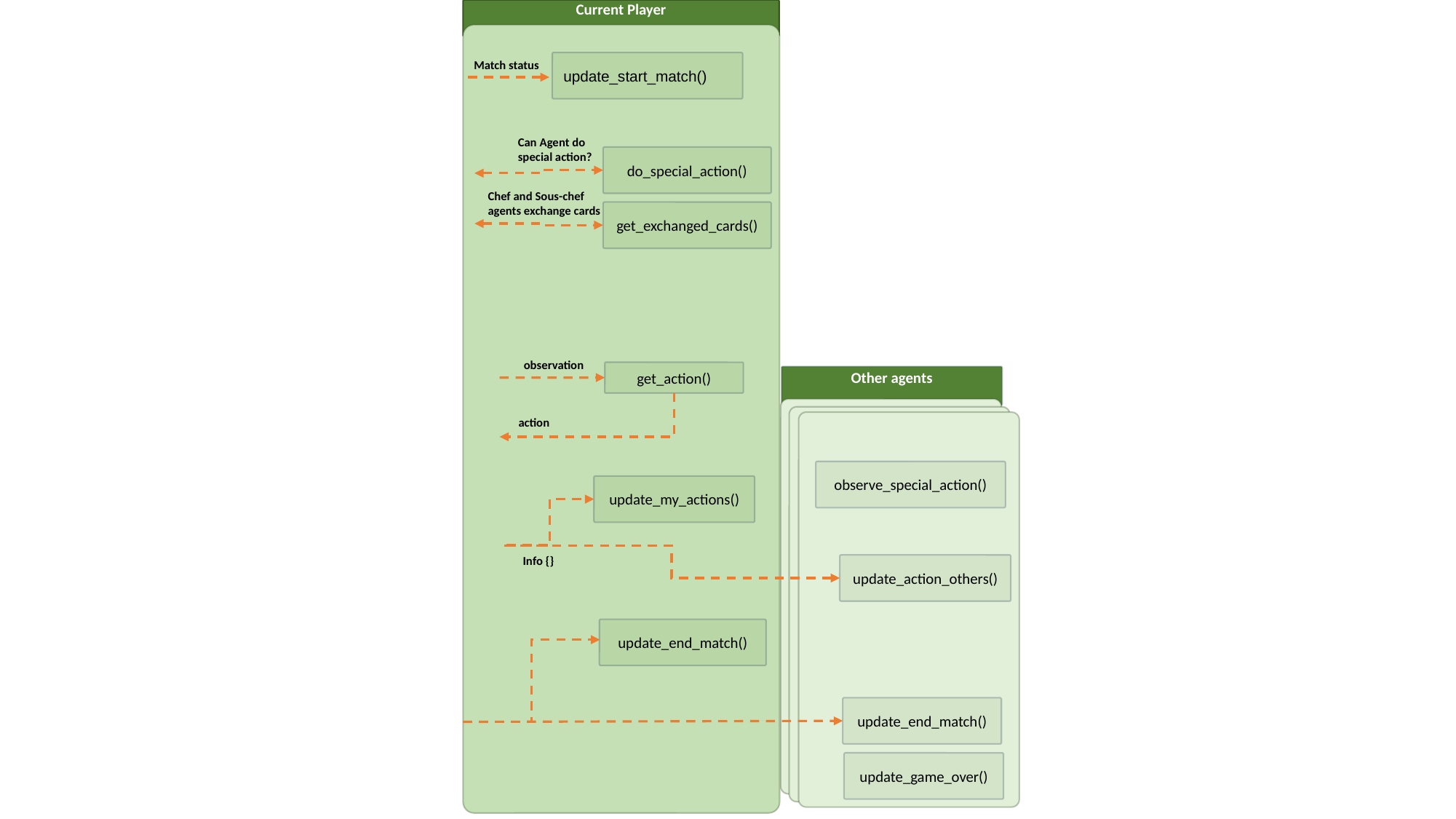

Current Player

Match status
update_start_match()
Can Agent do
special action?
do_special_action()
Chef and Sous-chef
agents exchange cards
get_exchanged_cards()
observation
get_action()
Other agents

action

observe_special_action()
update_my_actions()
Info {}
update_action_others()
update_end_match()
update_end_match()
update_game_over()